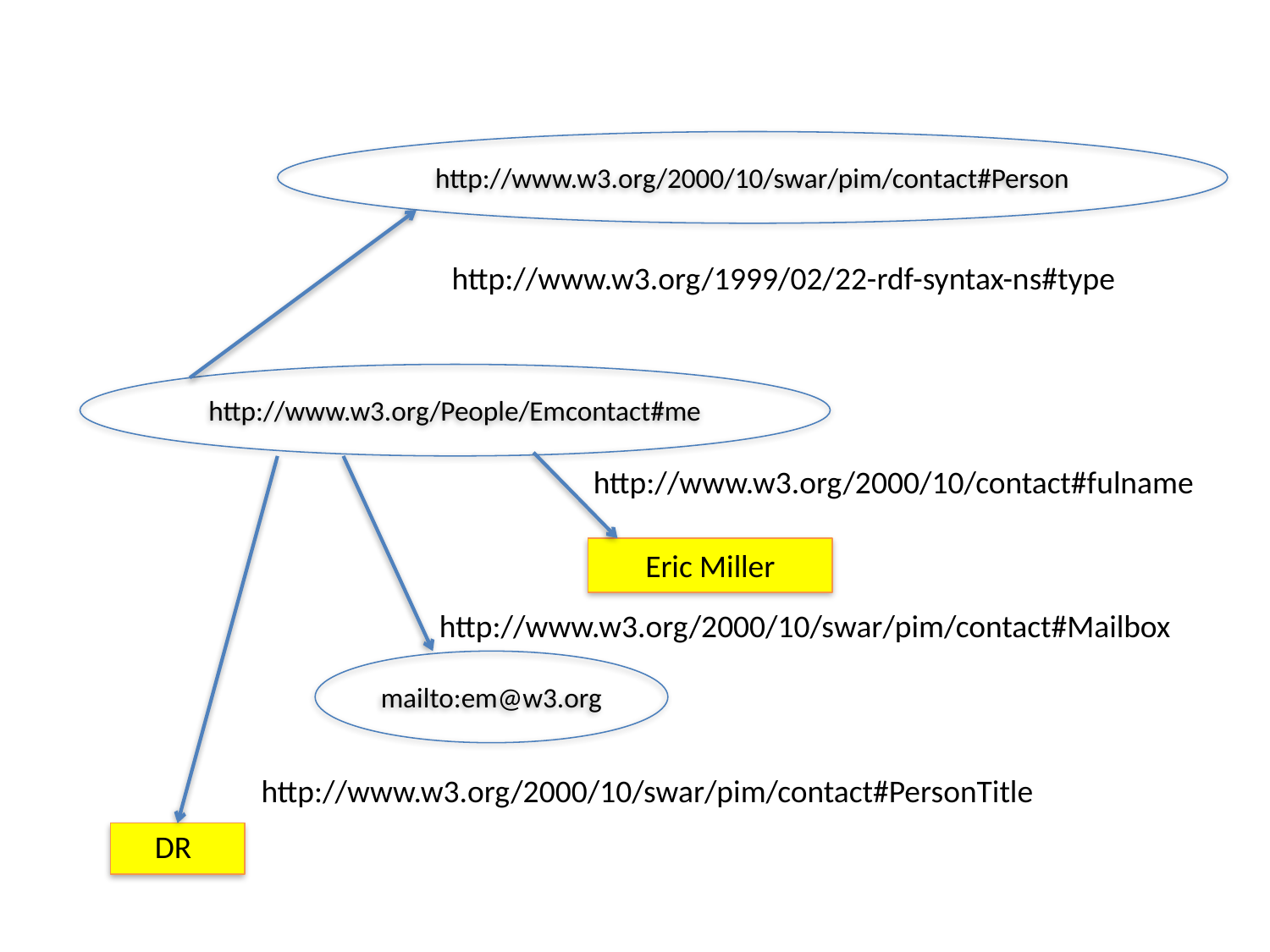

http://www.w3.org/2000/10/swar/pim/contact#Person
http://www.w3.org/1999/02/22-rdf-syntax-ns#type
http://www.w3.org/People/Emcontact#me
http://www.w3.org/2000/10/contact#fulname
Eric Miller
http://www.w3.org/2000/10/swar/pim/contact#Mailbox
mailto:em@w3.org
http://www.w3.org/2000/10/swar/pim/contact#PersonTitle
DR